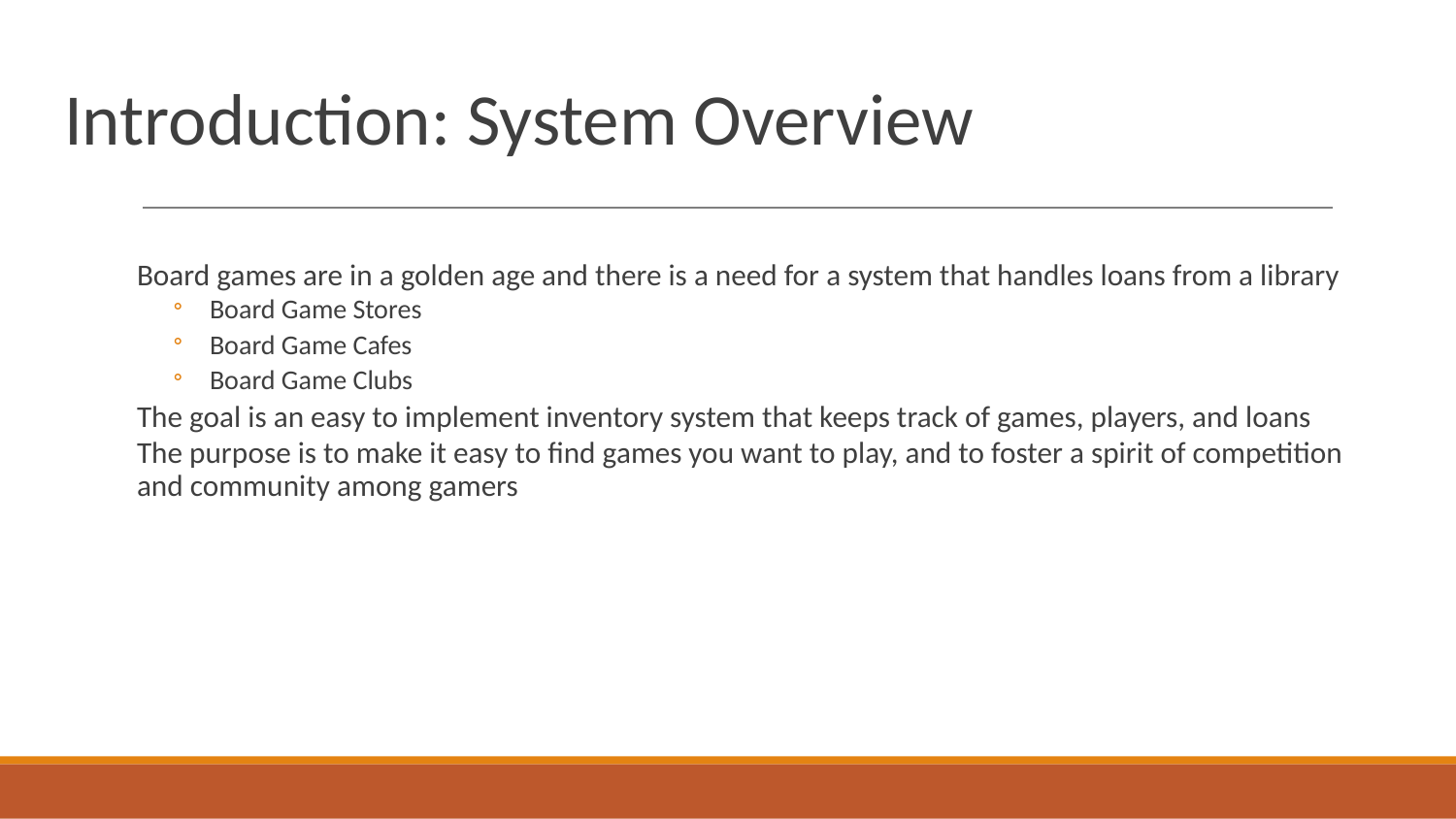

# Introduction: System Overview
Board games are in a golden age and there is a need for a system that handles loans from a library
Board Game Stores
Board Game Cafes
Board Game Clubs
The goal is an easy to implement inventory system that keeps track of games, players, and loans
The purpose is to make it easy to find games you want to play, and to foster a spirit of competition and community among gamers